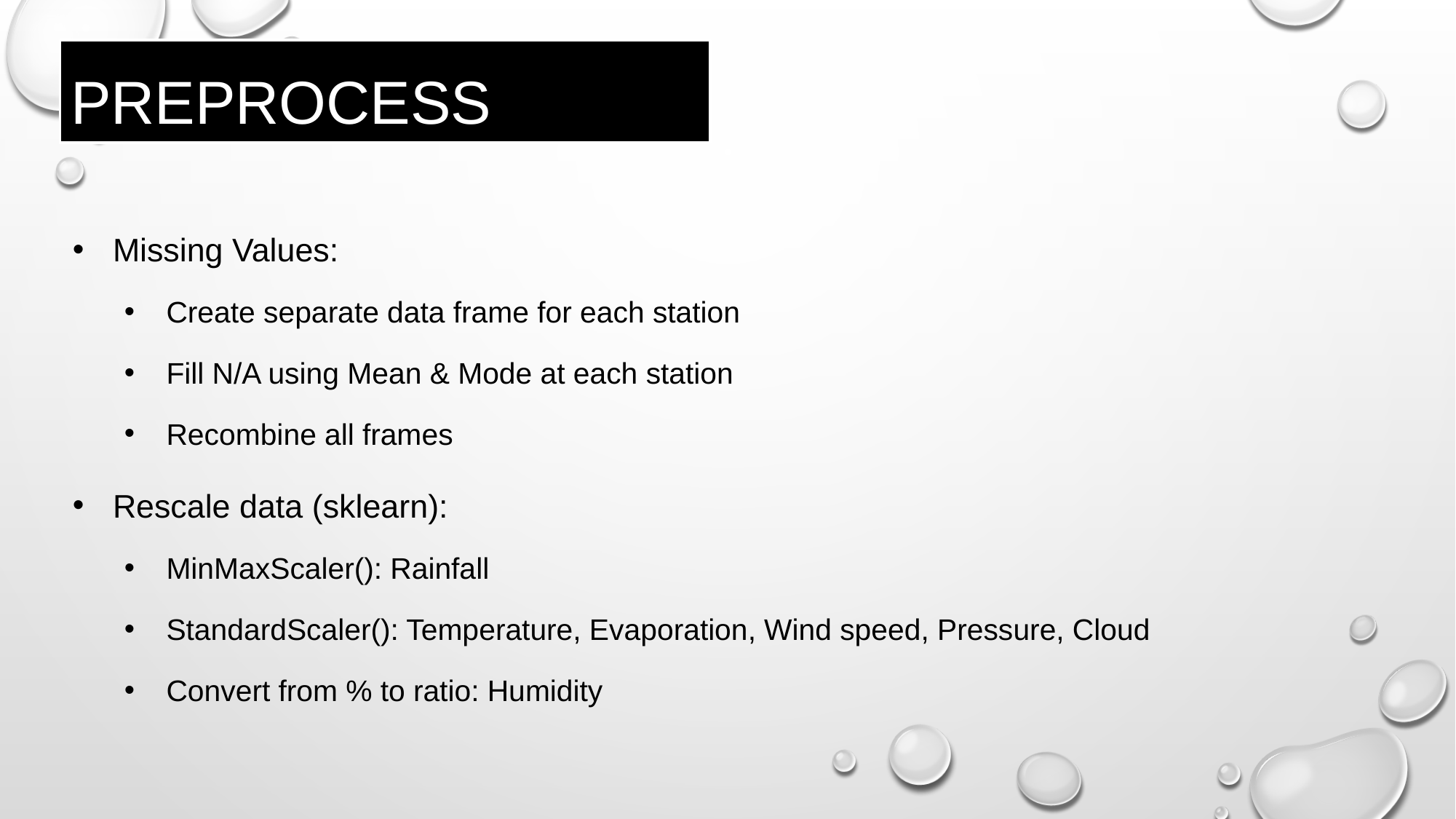

# Preprocess
Missing Values:
Create separate data frame for each station
Fill N/A using Mean & Mode at each station
Recombine all frames
Rescale data (sklearn):
MinMaxScaler(): Rainfall
StandardScaler(): Temperature, Evaporation, Wind speed, Pressure, Cloud
Convert from % to ratio: Humidity